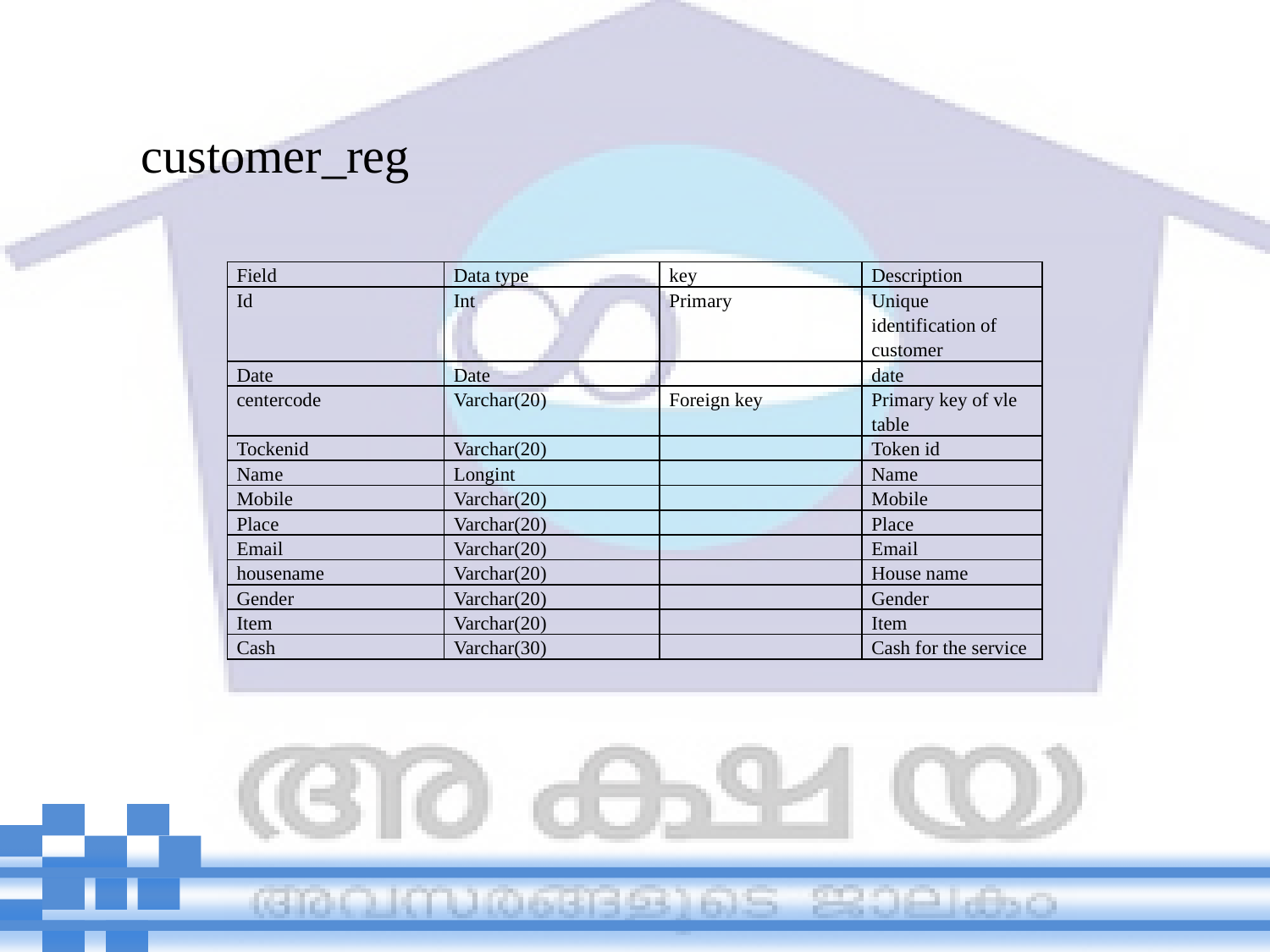

customer_reg

| Field | Data type | key | Description |
| --- | --- | --- | --- |
| Id | Int | Primary | Unique identification of customer |
| Date | Date |  | date |
| centercode | Varchar(20) | Foreign key | Primary key of vle table |
| Tockenid | Varchar(20) |  | Token id |
| Name | Longint |  | Name |
| Mobile | Varchar(20) |  | Mobile |
| Place | Varchar(20) |  | Place |
| Email | Varchar(20) |  | Email |
| housename | Varchar(20) |  | House name |
| Gender | Varchar(20) |  | Gender |
| Item | Varchar(20) |  | Item |
| Cash | Varchar(30) |  | Cash for the service |